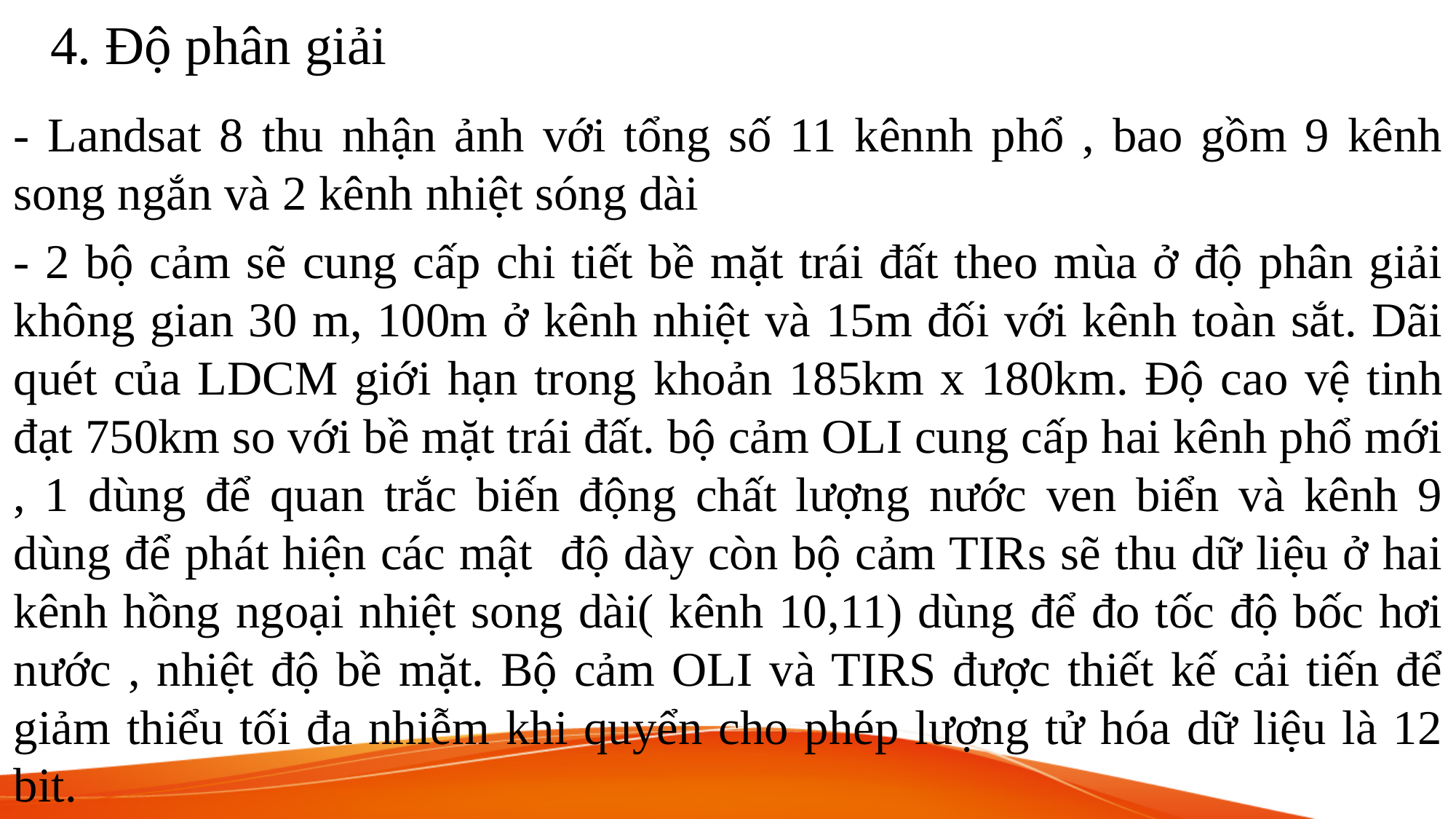

# 4. Độ phân giải
- Landsat 8 thu nhận ảnh với tổng số 11 kênnh phổ , bao gồm 9 kênh song ngắn và 2 kênh nhiệt sóng dài
- 2 bộ cảm sẽ cung cấp chi tiết bề mặt trái đất theo mùa ở độ phân giải không gian 30 m, 100m ở kênh nhiệt và 15m đối với kênh toàn sắt. Dãi quét của LDCM giới hạn trong khoản 185km x 180km. Độ cao vệ tinh đạt 750km so với bề mặt trái đất. bộ cảm OLI cung cấp hai kênh phổ mới , 1 dùng để quan trắc biến động chất lượng nước ven biển và kênh 9 dùng để phát hiện các mật  độ dày còn bộ cảm TIRs sẽ thu dữ liệu ở hai kênh hồng ngoại nhiệt song dài( kênh 10,11) dùng để đo tốc độ bốc hơi nước , nhiệt độ bề mặt. Bộ cảm OLI và TIRS được thiết kế cải tiến để giảm thiểu tối đa nhiễm khi quyển cho phép lượng tử hóa dữ liệu là 12 bit.